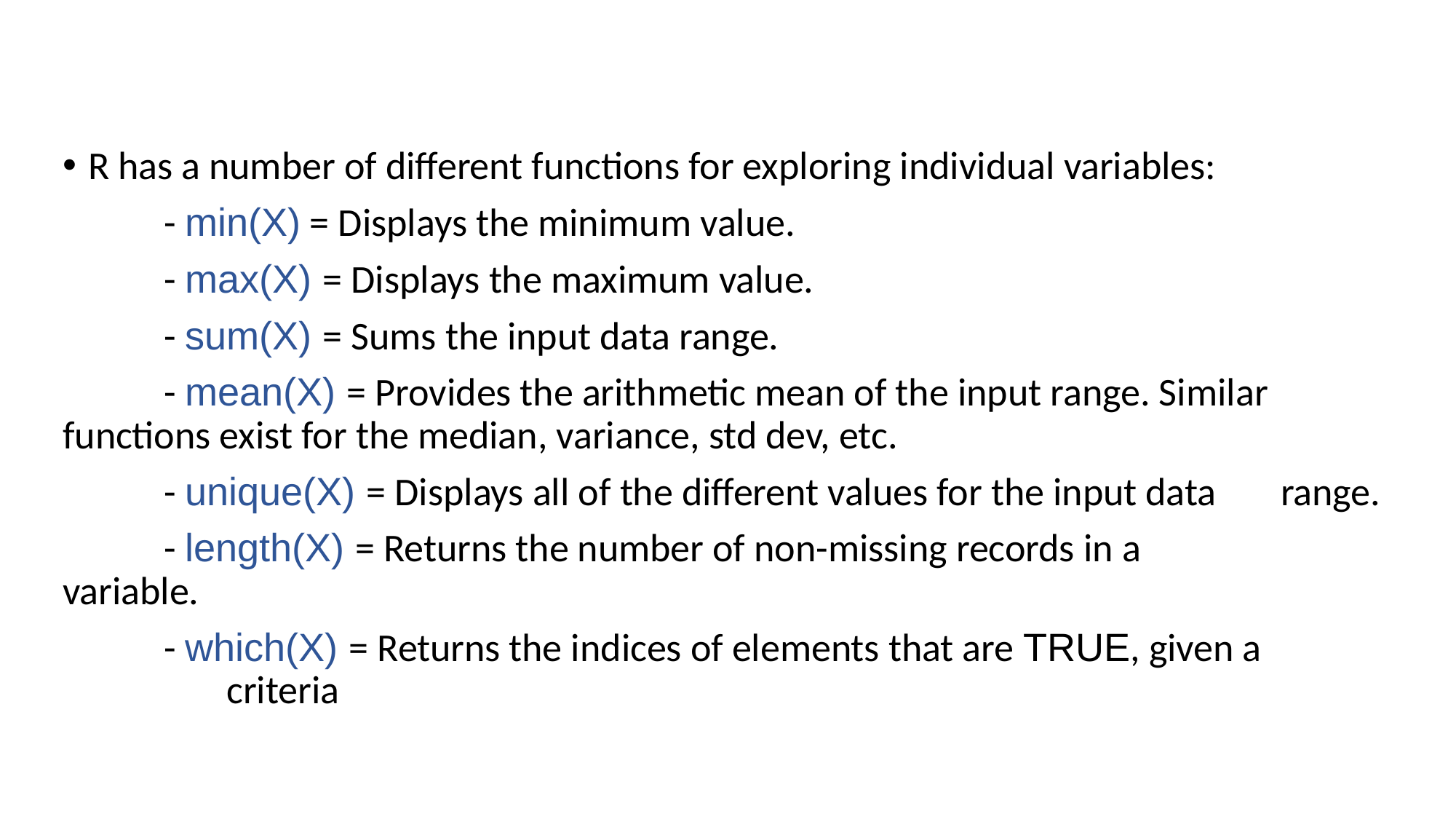

R has a number of different functions for exploring individual variables:
	- min(X) = Displays the minimum value.
	- max(X) = Displays the maximum value.
	- sum(X) = Sums the input data range.
	- mean(X) = Provides the arithmetic mean of the input range. Similar 			       functions exist for the median, variance, std dev, etc.
	- unique(X) = Displays all of the different values for the input data 	range.
	- length(X) = Returns the number of non-missing records in a 			                   variable.
	- which(X) = Returns the indices of elements that are TRUE, given a                    		       criteria